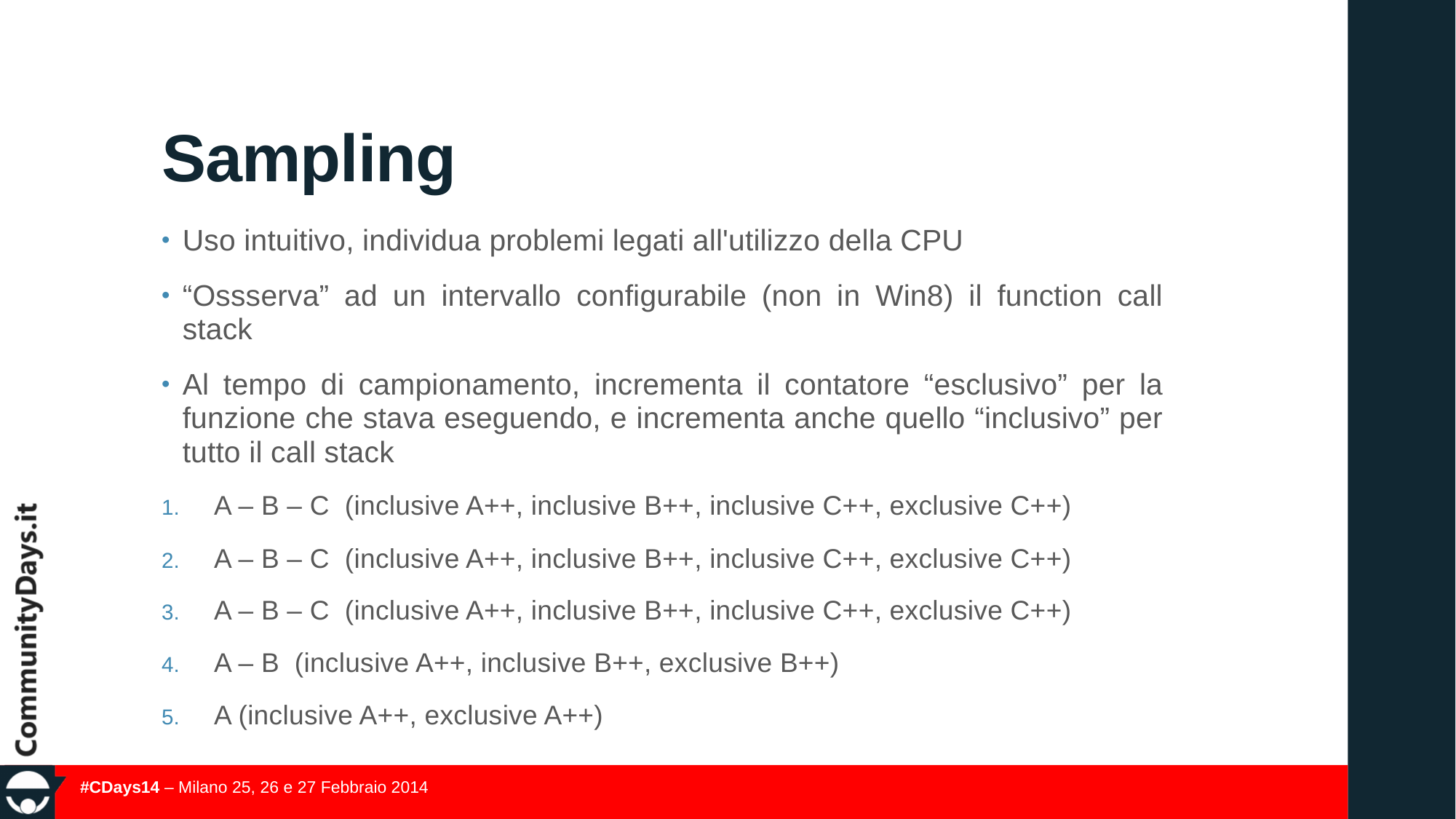

# Sampling
Uso intuitivo, individua problemi legati all'utilizzo della CPU
“Ossserva” ad un intervallo configurabile (non in Win8) il function call stack
Al tempo di campionamento, incrementa il contatore “esclusivo” per la funzione che stava eseguendo, e incrementa anche quello “inclusivo” per tutto il call stack
A – B – C  (inclusive A++, inclusive B++, inclusive C++, exclusive C++)
A – B – C  (inclusive A++, inclusive B++, inclusive C++, exclusive C++)
A – B – C  (inclusive A++, inclusive B++, inclusive C++, exclusive C++)
A – B  (inclusive A++, inclusive B++, exclusive B++)
A (inclusive A++, exclusive A++)